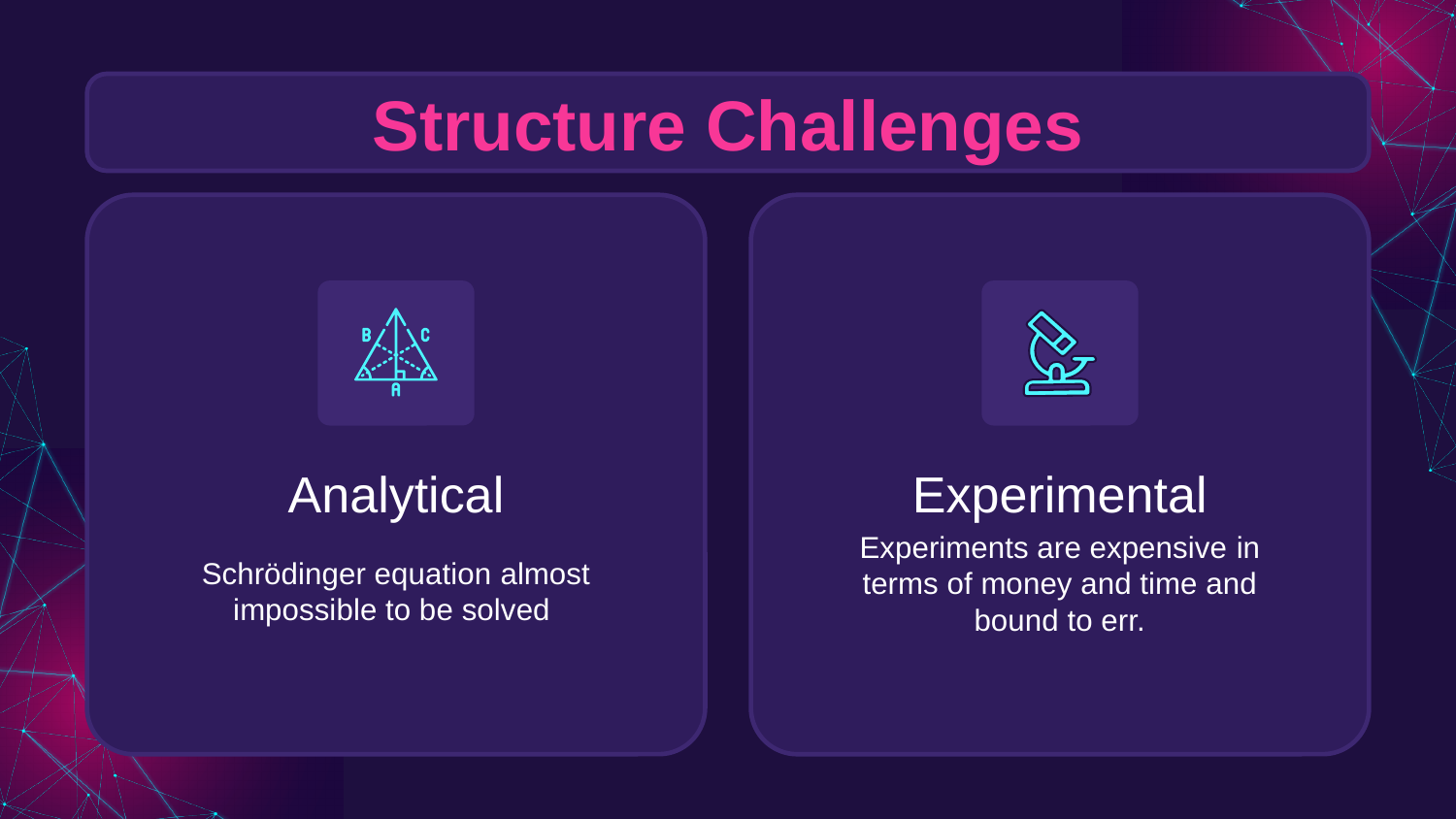

Structure Challenges

# Analytical
Experimental
Schrödinger equation almost impossible to be solved
Experiments are expensive in terms of money and time and bound to err.